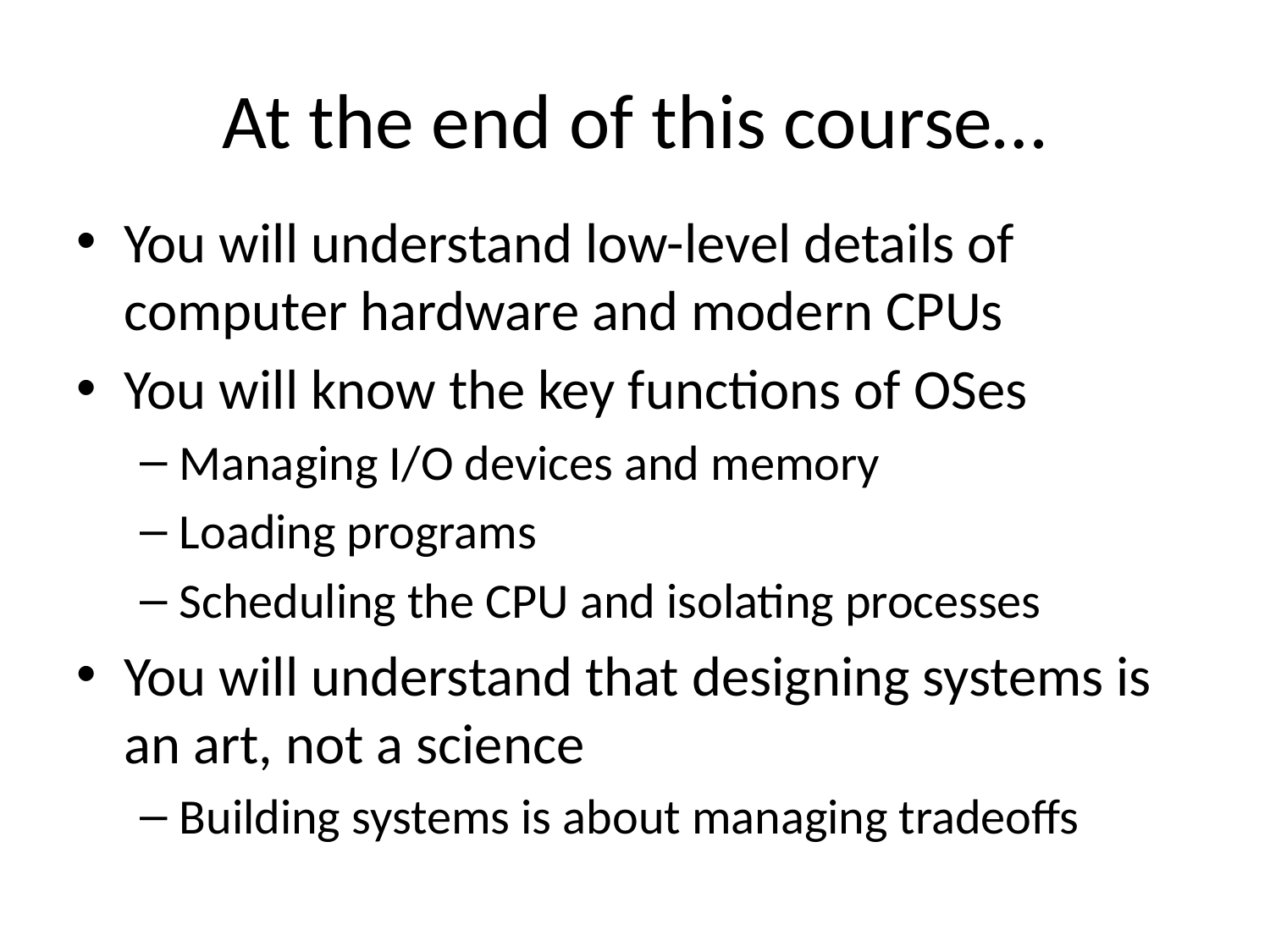

# At the end of this course…
You will understand low-level details of computer hardware and modern CPUs
You will know the key functions of OSes
Managing I/O devices and memory
Loading programs
Scheduling the CPU and isolating processes
You will understand that designing systems is an art, not a science
Building systems is about managing tradeoffs